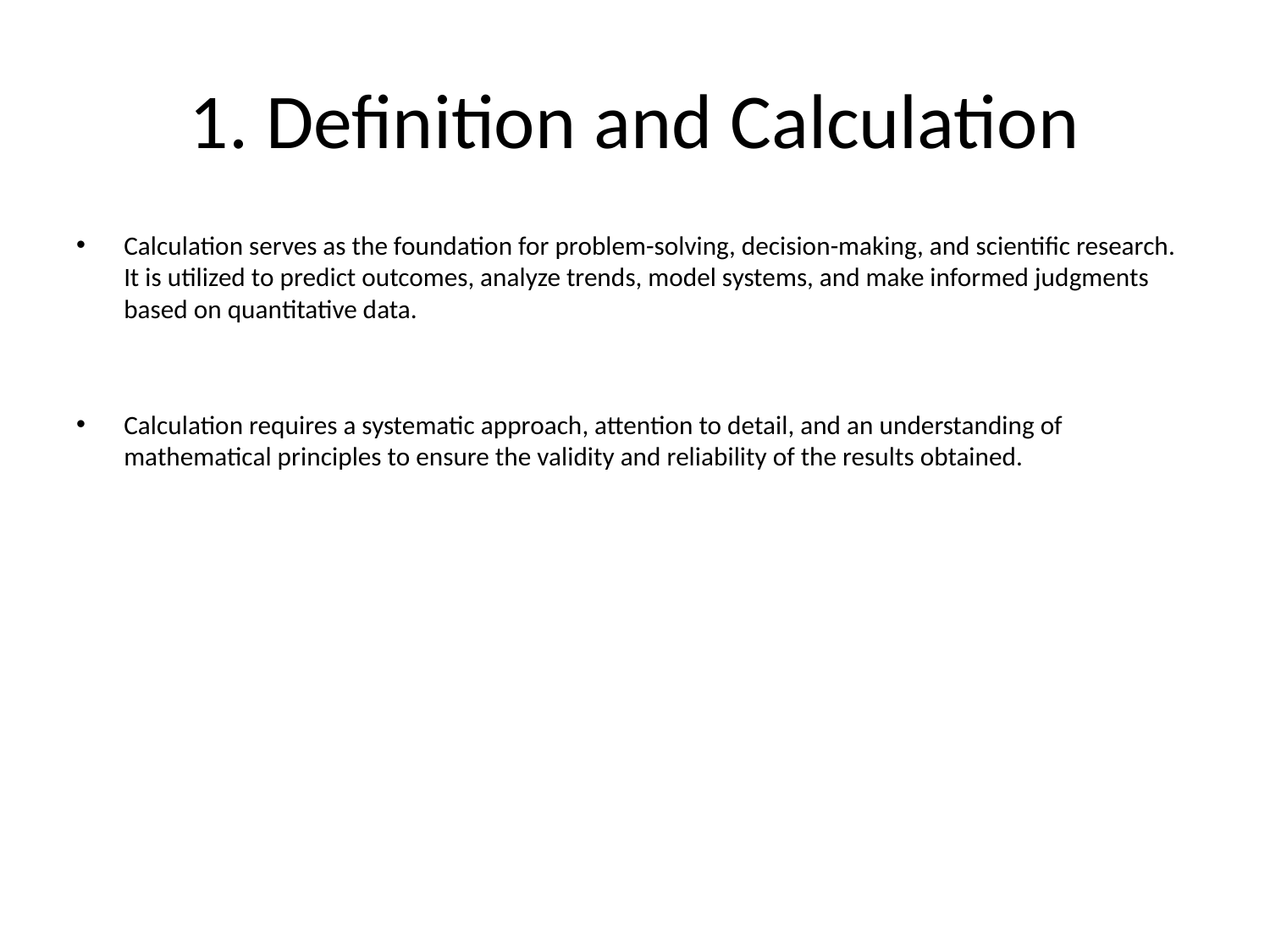

# 1. Definition and Calculation
Calculation serves as the foundation for problem-solving, decision-making, and scientific research. It is utilized to predict outcomes, analyze trends, model systems, and make informed judgments based on quantitative data.

Calculation requires a systematic approach, attention to detail, and an understanding of mathematical principles to ensure the validity and reliability of the results obtained.